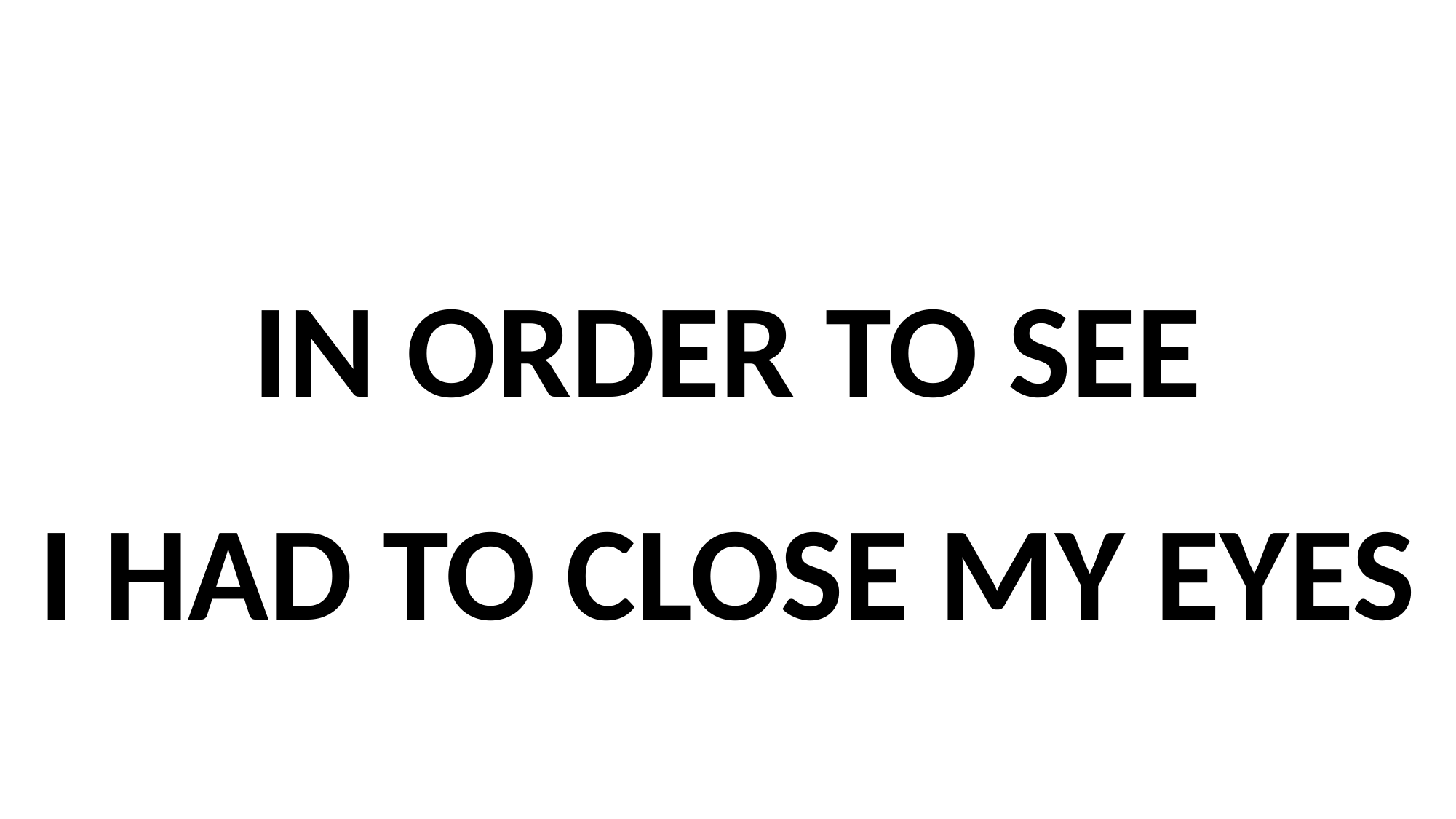

#

IN ORDER TO SEE

I HAD TO CLOSE MY EYES